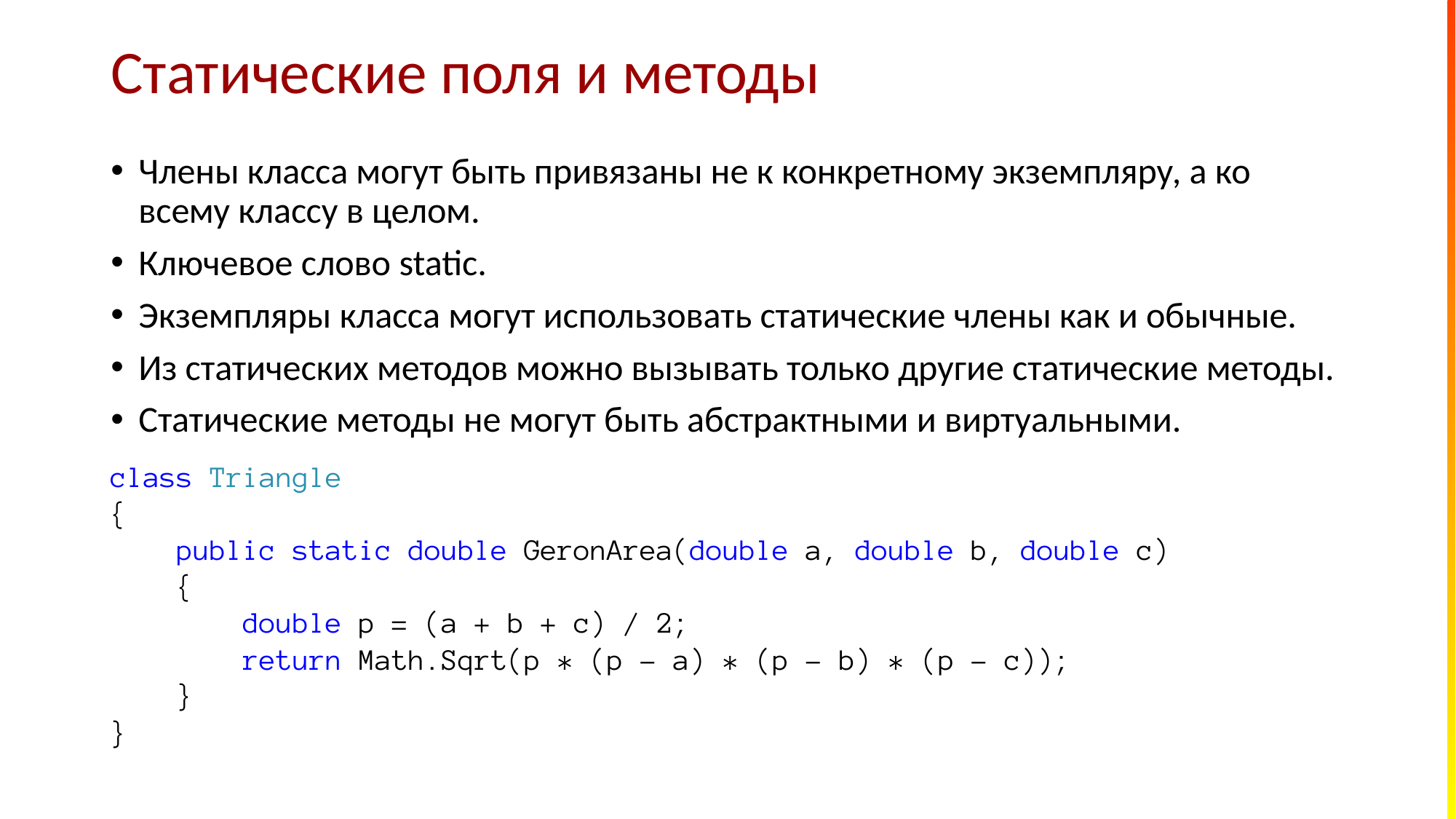

# Статические поля и методы
Члены класса могут быть привязаны не к конкретному экземпляру, а ко всему классу в целом.
Ключевое слово static.
Экземпляры класса могут использовать статические члены как и обычные.
Из статических методов можно вызывать только другие статические методы.
Статические методы не могут быть абстрактными и виртуальными.
class Triangle
{
    public static double GeronArea(double a, double b, double c)
    {
        double p = (a + b + c) / 2;
        return Math.Sqrt(p * (p - a) * (p - b) * (p - c));
    }
}